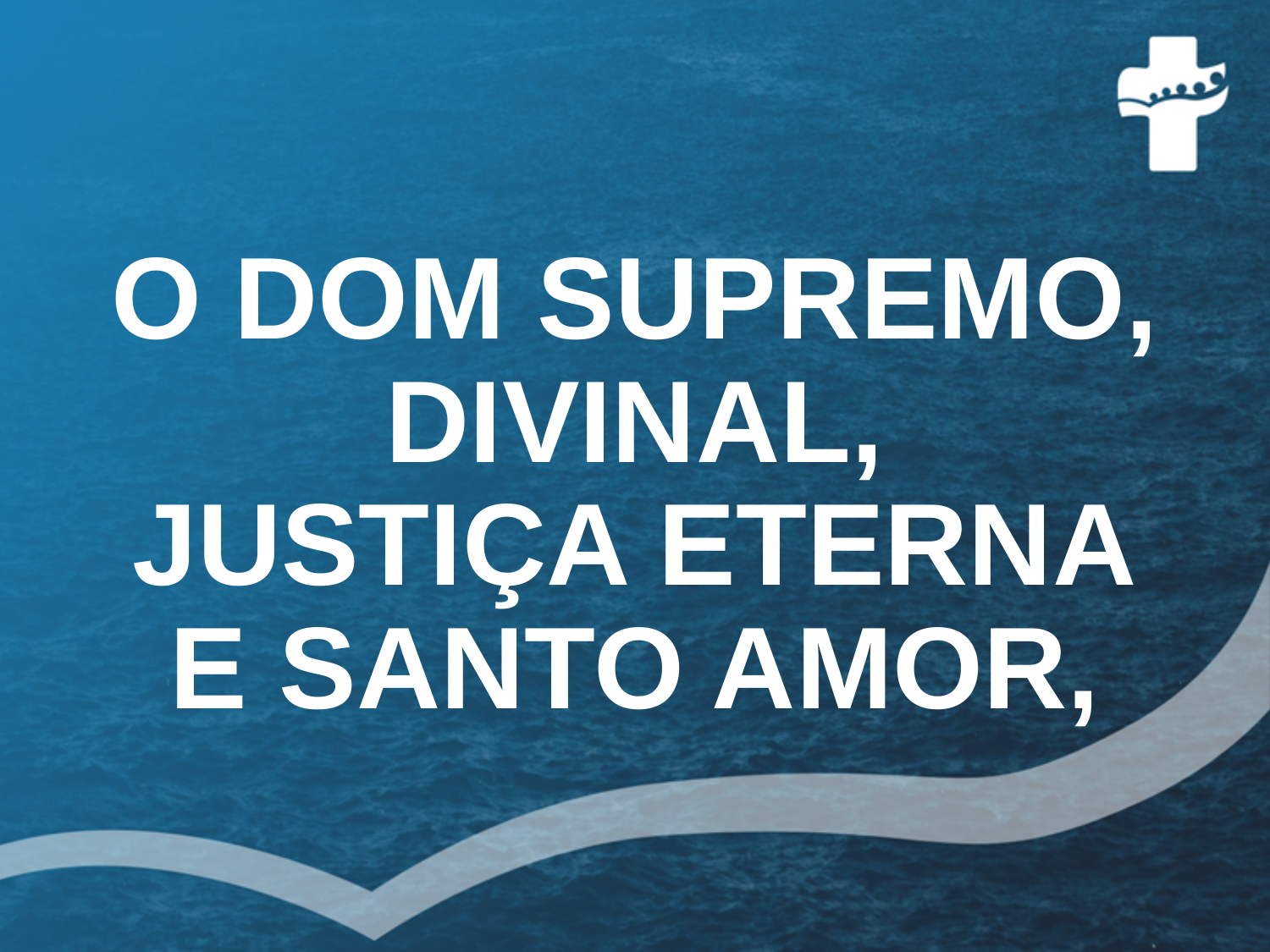

# O DOM SUPREMO, DIVINAL, JUSTIÇA ETERNA E SANTO AMOR,